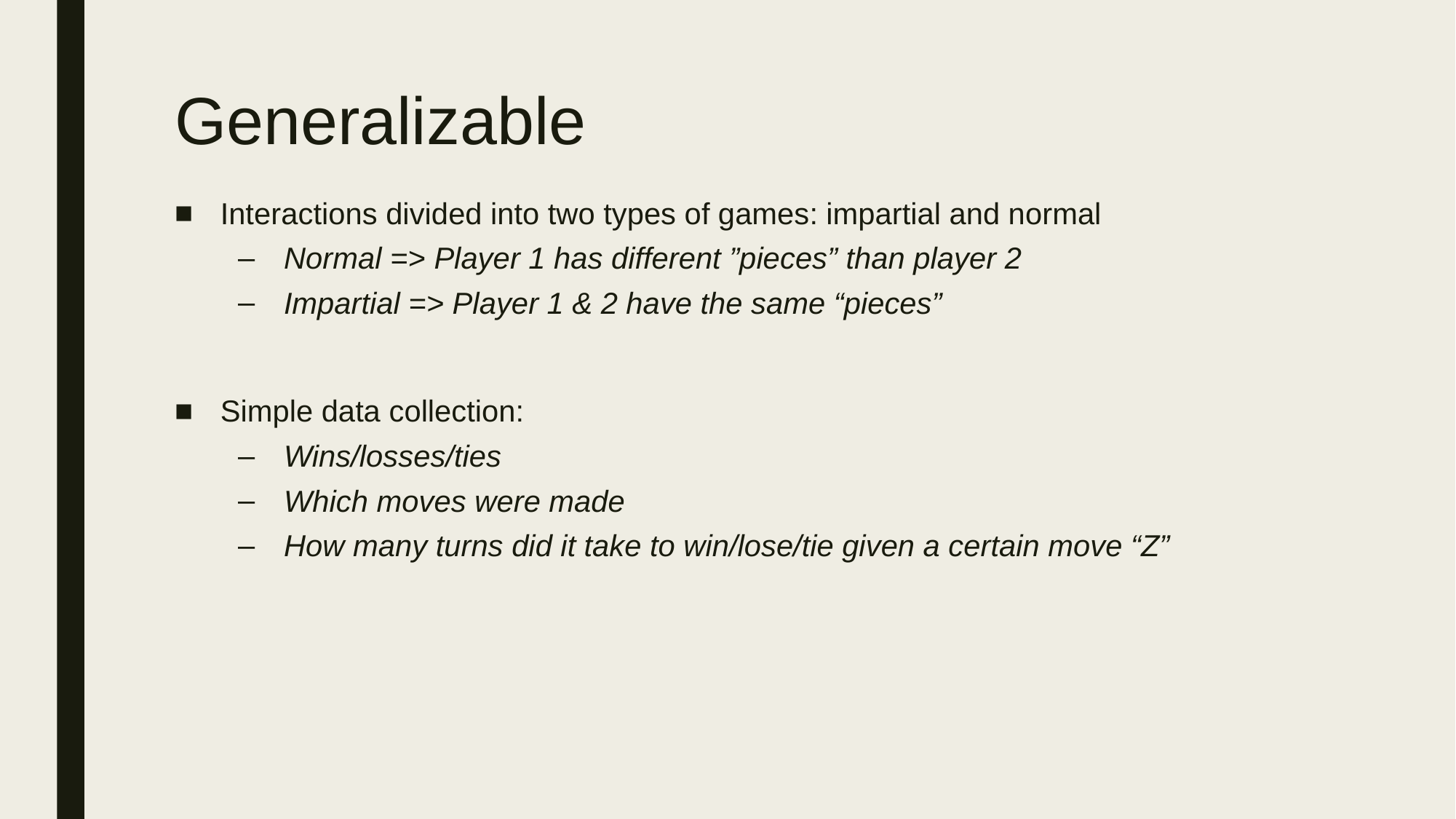

# Generalizable
Interactions divided into two types of games: impartial and normal
Normal => Player 1 has different ”pieces” than player 2
Impartial => Player 1 & 2 have the same “pieces”

Simple data collection:
Wins/losses/ties
Which moves were made
How many turns did it take to win/lose/tie given a certain move “Z”